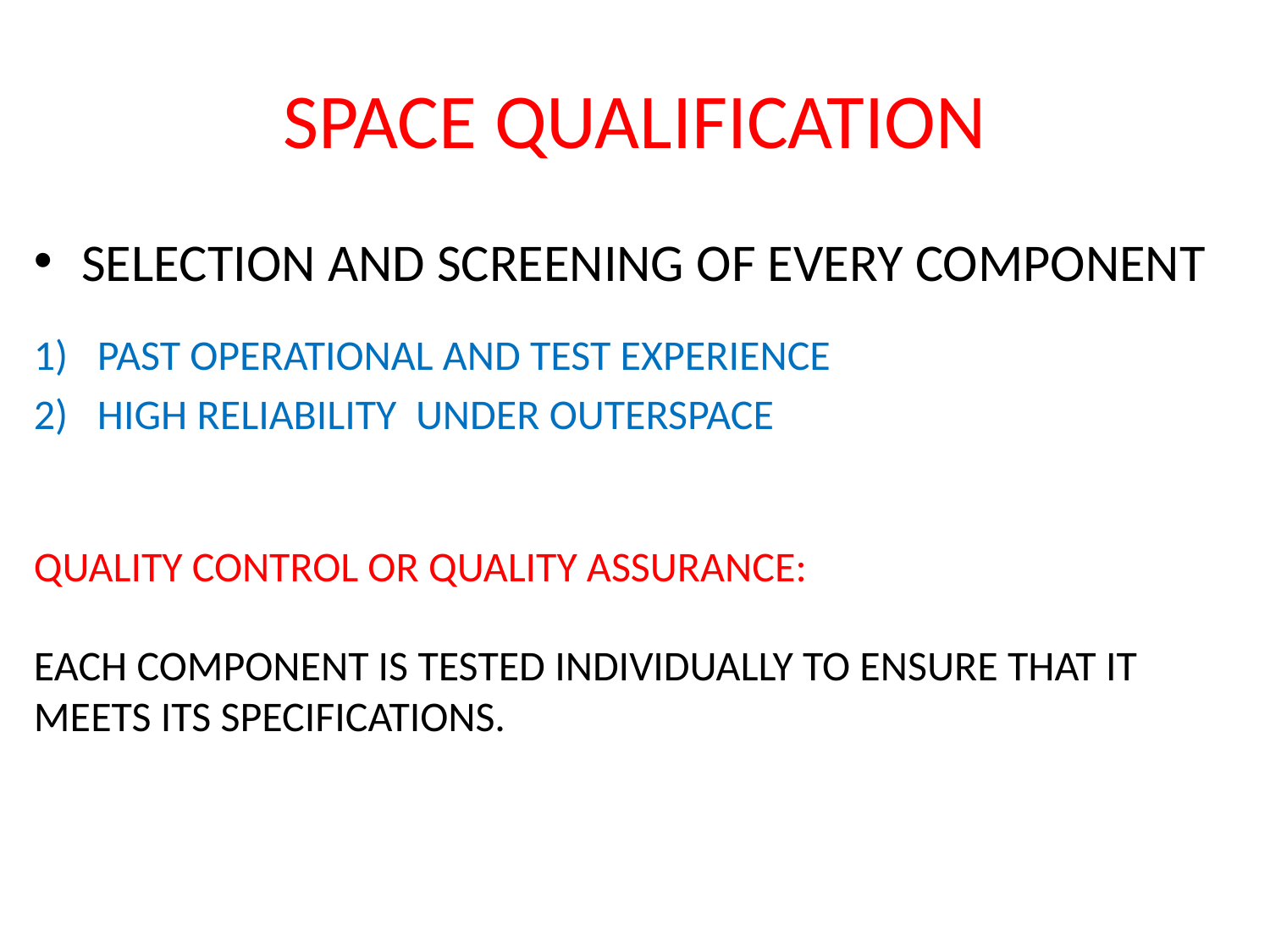

# SPACE QUALIFICATION
SELECTION AND SCREENING OF EVERY COMPONENT

PAST OPERATIONAL AND TEST EXPERIENCE
HIGH RELIABILITY  UNDER OUTERSPACE

QUALITY CONTROL OR QUALITY ASSURANCE:

EACH COMPONENT IS TESTED INDIVIDUALLY TO ENSURE THAT IT MEETS ITS SPECIFICATIONS.